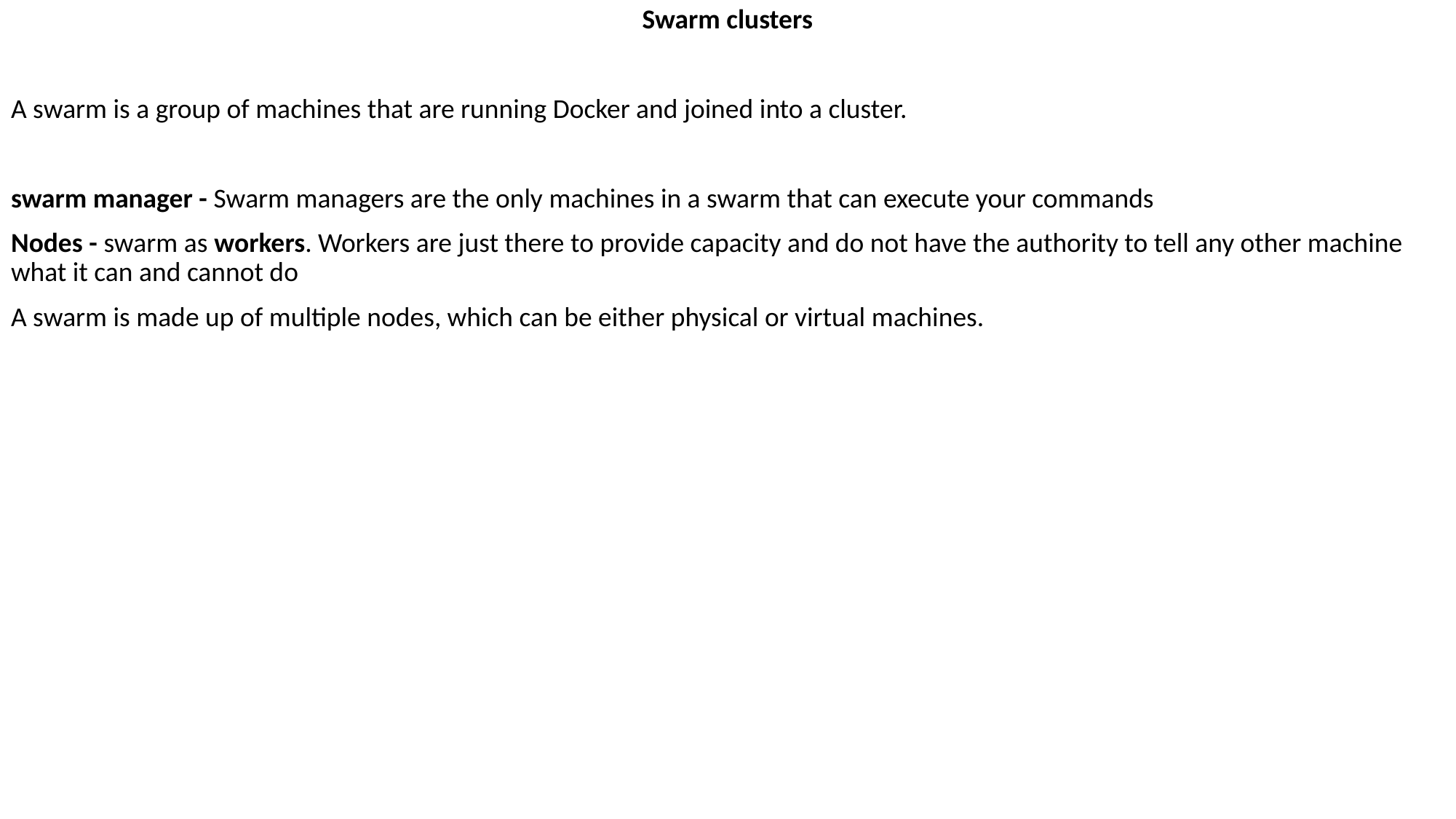

Swarm clusters

A swarm is a group of machines that are running Docker and joined into a cluster.

swarm manager - Swarm managers are the only machines in a swarm that can execute your commands
Nodes - swarm as workers. Workers are just there to provide capacity and do not have the authority to tell any other machine what it can and cannot do
A swarm is made up of multiple nodes, which can be either physical or virtual machines.